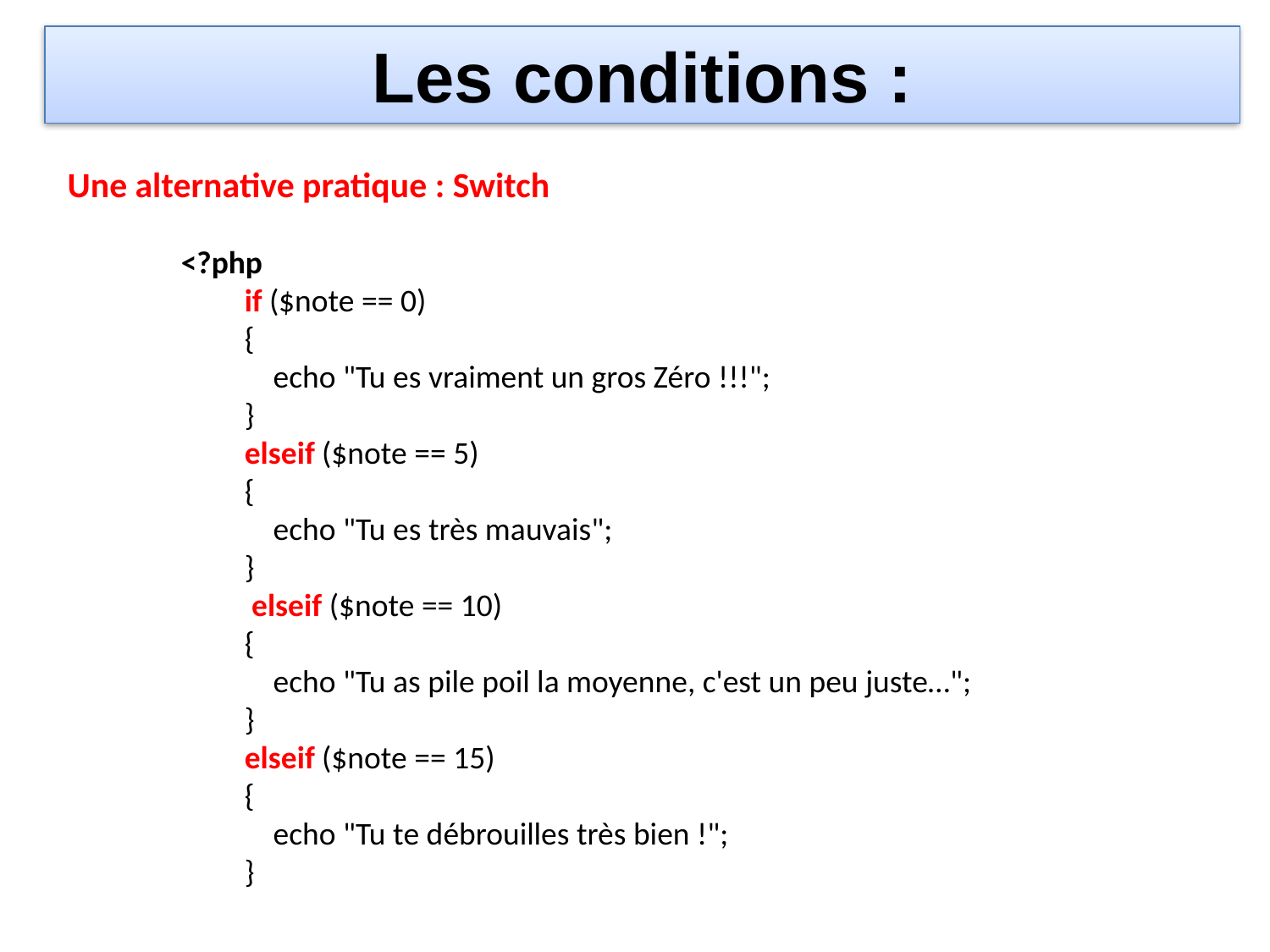

Les conditions :
Une alternative pratique : Switch
<?php
if ($note == 0)
{
    echo "Tu es vraiment un gros Zéro !!!";
}
elseif ($note == 5)
{
    echo "Tu es très mauvais";
}
 elseif ($note == 10)
{
    echo "Tu as pile poil la moyenne, c'est un peu juste…";
}
elseif ($note == 15)
{
    echo "Tu te débrouilles très bien !";
}